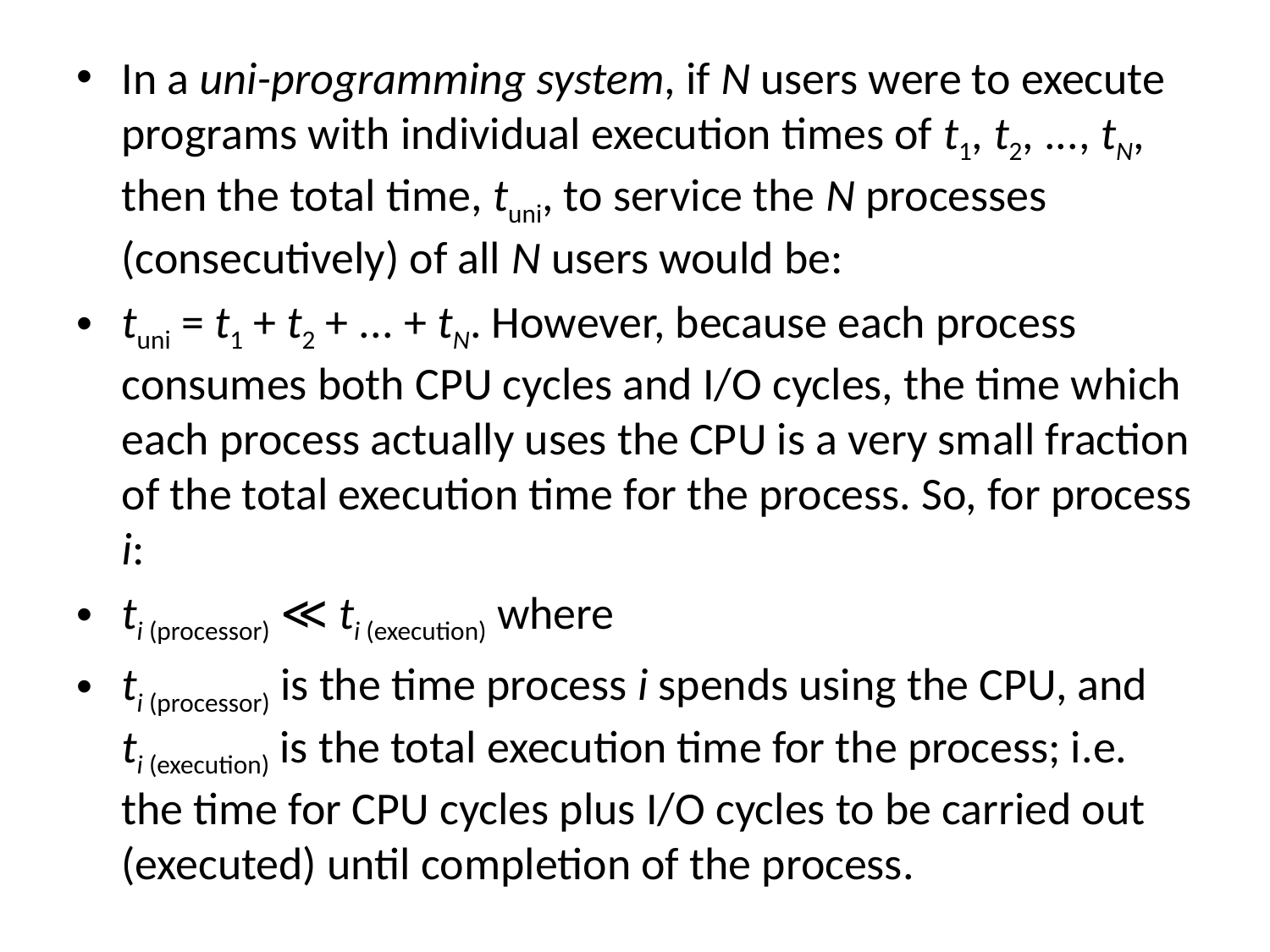

In a uni-programming system, if N users were to execute programs with individual execution times of t1, t2, ..., tN, then the total time, tuni, to service the N processes (consecutively) of all N users would be:
tuni = t1 + t2 + ... + tN. However, because each process consumes both CPU cycles and I/O cycles, the time which each process actually uses the CPU is a very small fraction of the total execution time for the process. So, for process i:
ti (processor) ≪ ti (execution) where
ti (processor) is the time process i spends using the CPU, and
ti (execution) is the total execution time for the process; i.e. the time for CPU cycles plus I/O cycles to be carried out (executed) until completion of the process.